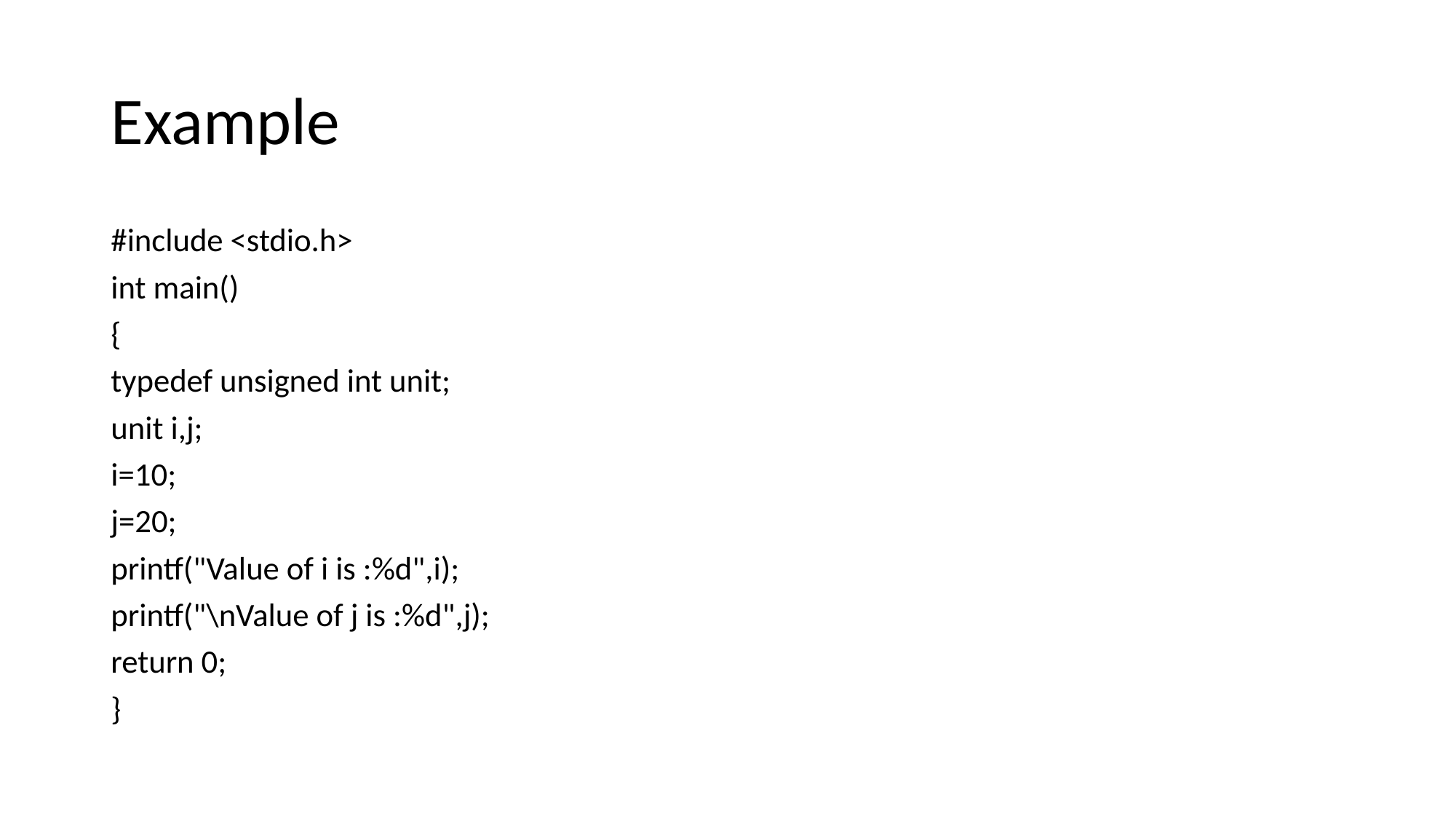

# Example
#include <stdio.h>
int main()
{
typedef unsigned int unit;
unit i,j;
i=10;
j=20;
printf("Value of i is :%d",i);
printf("\nValue of j is :%d",j);
return 0;
}